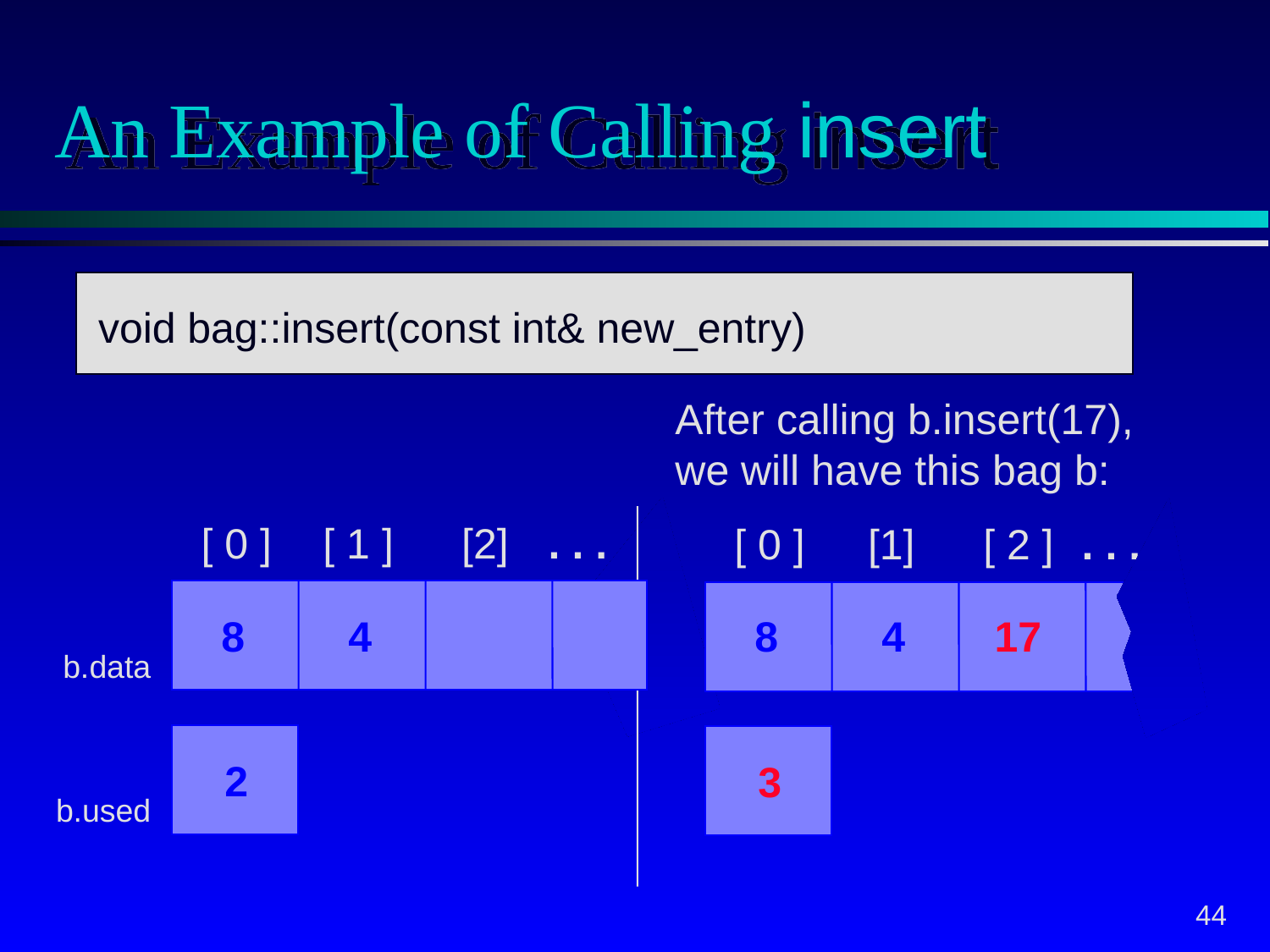

# An Example of Calling insert

void Bag::insert(int new_entry)
void bag::insert(const int& new_entry)
After calling b.insert(17),
we will have this bag b:

[ 0 ]
[ 1 ]
[2]
. . .
[ 0 ]
[1]
[ 2 ]
. . .

8
4
8
4
17

b.data

2
3
b.used